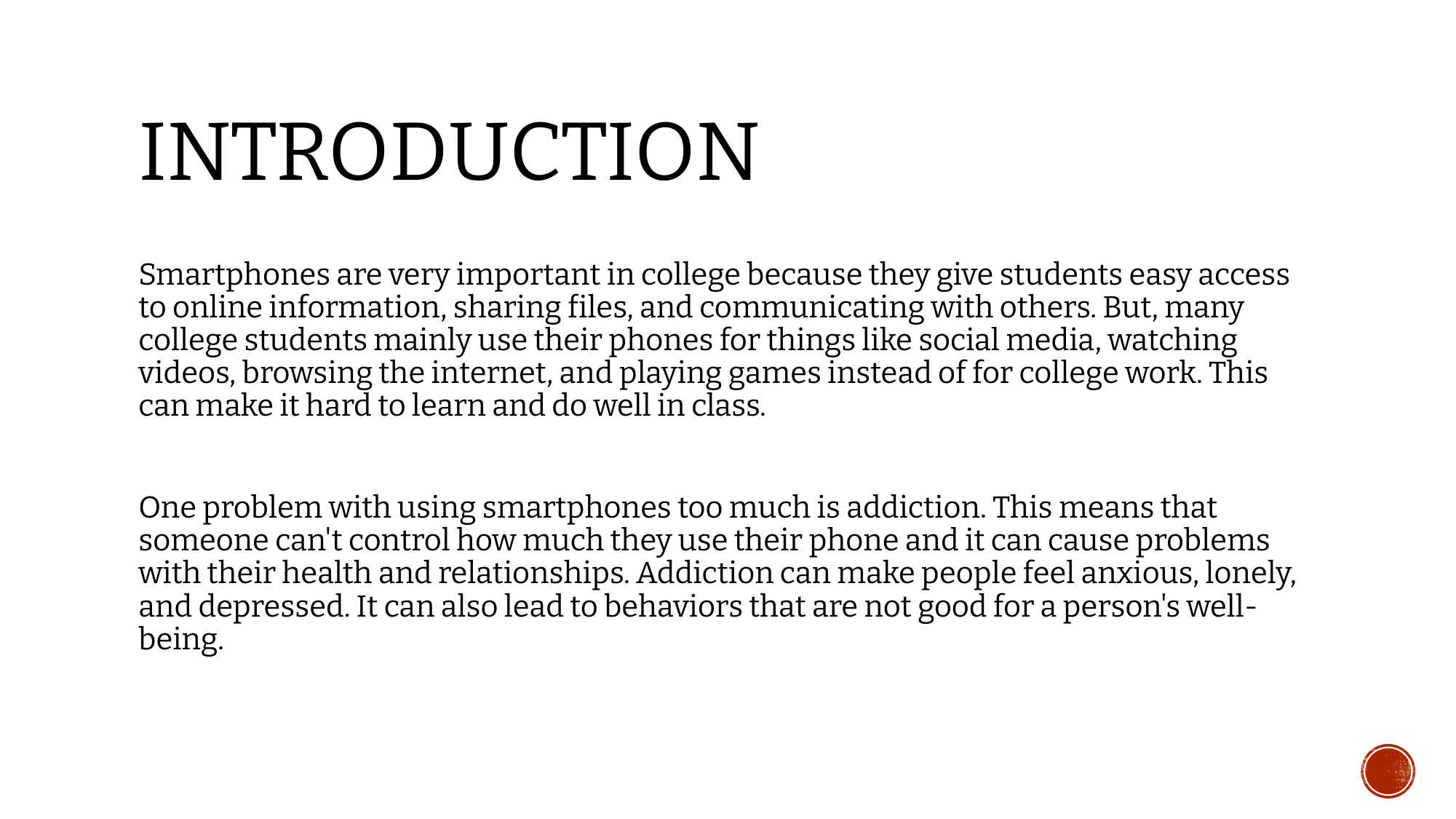

# INTRODUCTION
Smartphones are very important in college because they give students easy access to online information, sharing files, and communicating with others. But, many college students mainly use their phones for things like social media, watching videos, browsing the internet, and playing games instead of for college work. This can make it hard to learn and do well in class.

One problem with using smartphones too much is addiction. This means that someone can't control how much they use their phone and it can cause problems with their health and relationships. Addiction can make people feel anxious, lonely, and depressed. It can also lead to behaviors that are not good for a person's well-being.